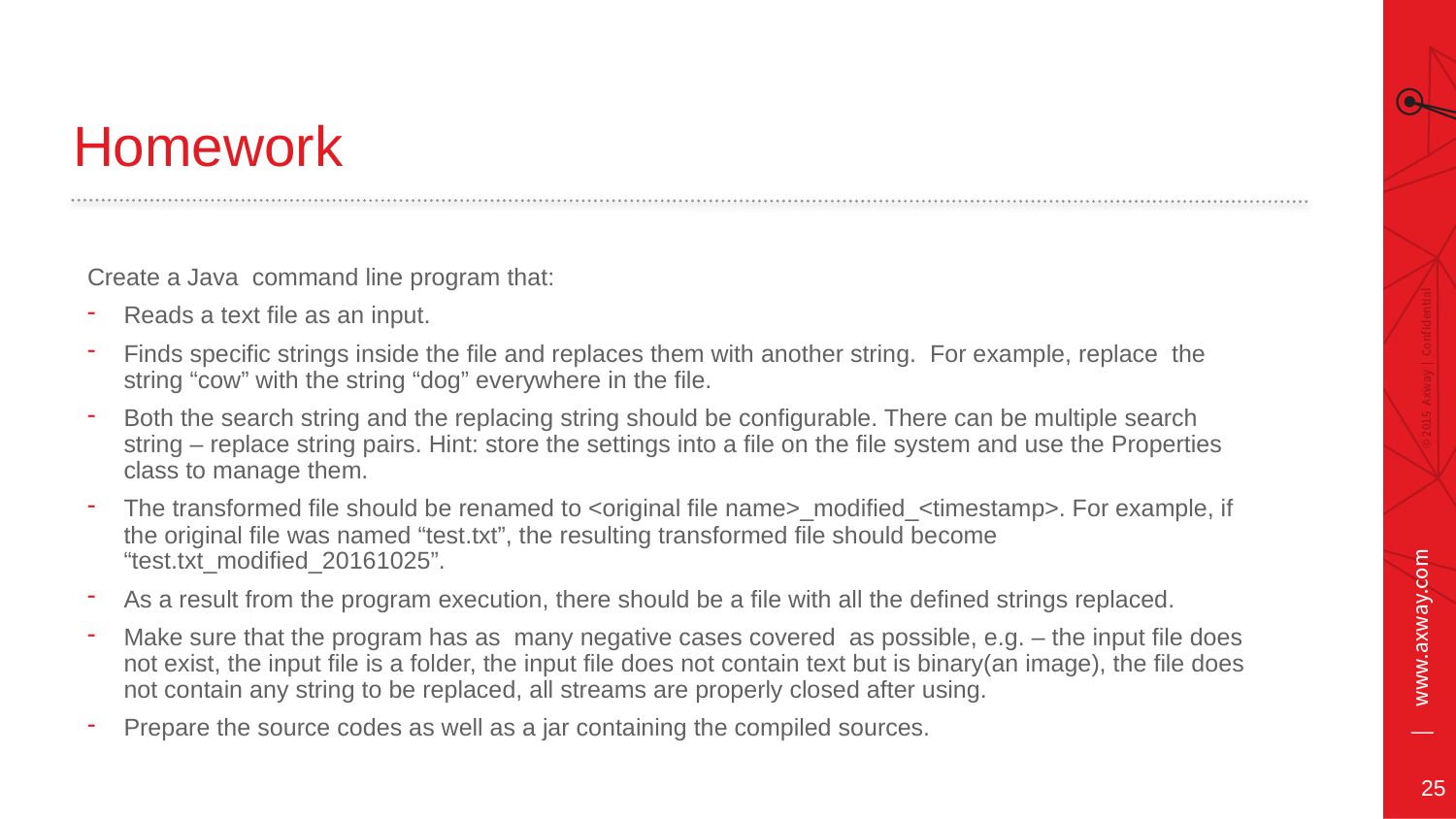

# Homework

Create a Java  command line program that:
Reads a text file as an input.
Finds specific strings inside the file and replaces them with another string.  For example, replace  the string “cow” with the string “dog” everywhere in the file.
Both the search string and the replacing string should be configurable. There can be multiple search string – replace string pairs. Hint: store the settings into a file on the file system and use the Properties  class to manage them.
The transformed file should be renamed to <original file name>_modified_<timestamp>. For example, if the original file was named “test.txt”, the resulting transformed file should become “test.txt_modified_20161025”.
As a result from the program execution, there should be a file with all the defined strings replaced.
Make sure that the program has as  many negative cases covered  as possible, e.g. – the input file does not exist, the input file is a folder, the input file does not contain text but is binary(an image), the file does not contain any string to be replaced, all streams are properly closed after using.
Prepare the source codes as well as a jar containing the compiled sources.

25